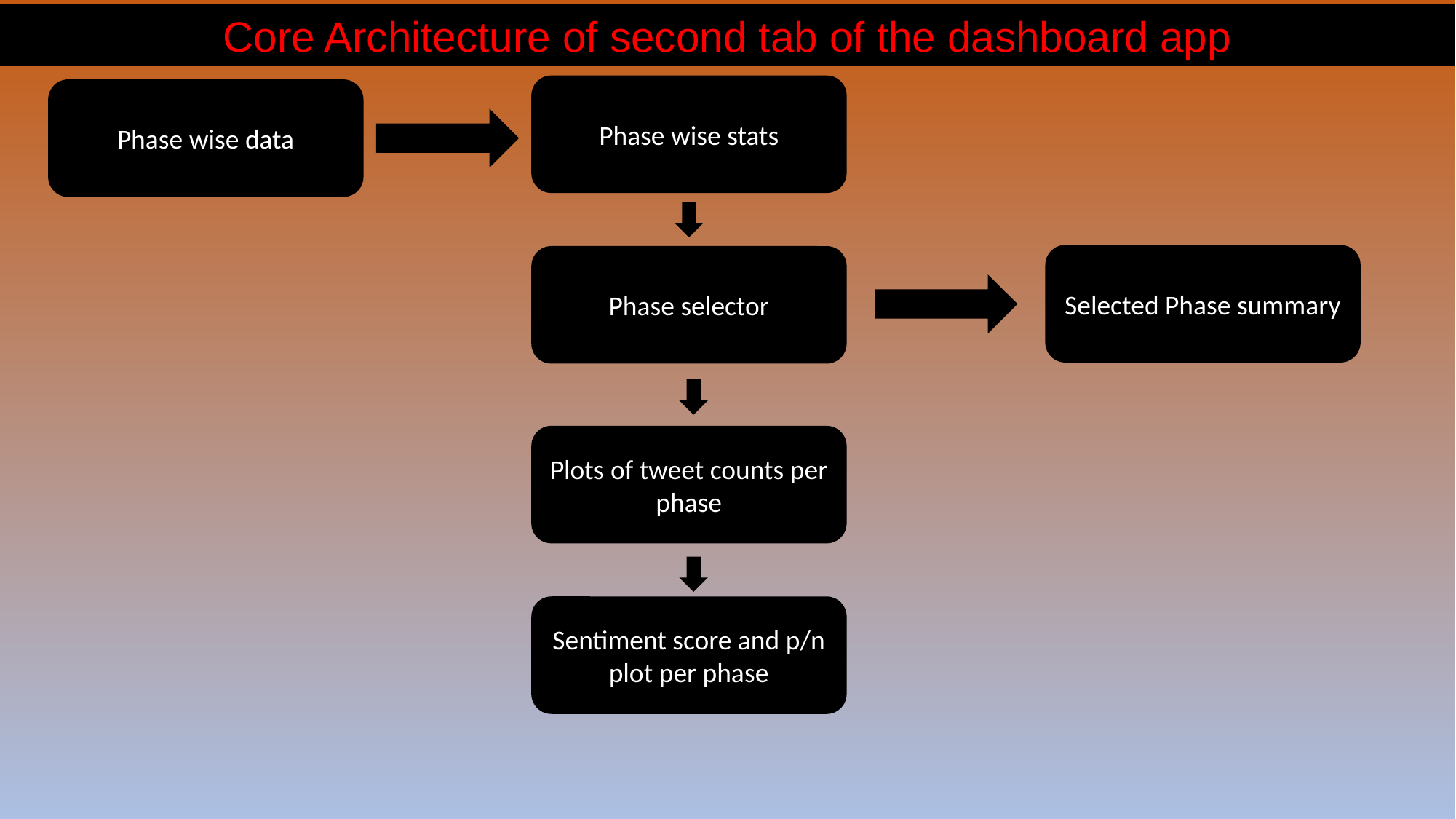

Core Architecture of second tab of the dashboard app
Phase wise stats
Phase wise data

Selected Phase summary
Phase selector

Plots of tweet counts per phase

Sentiment score and p/n plot per phase